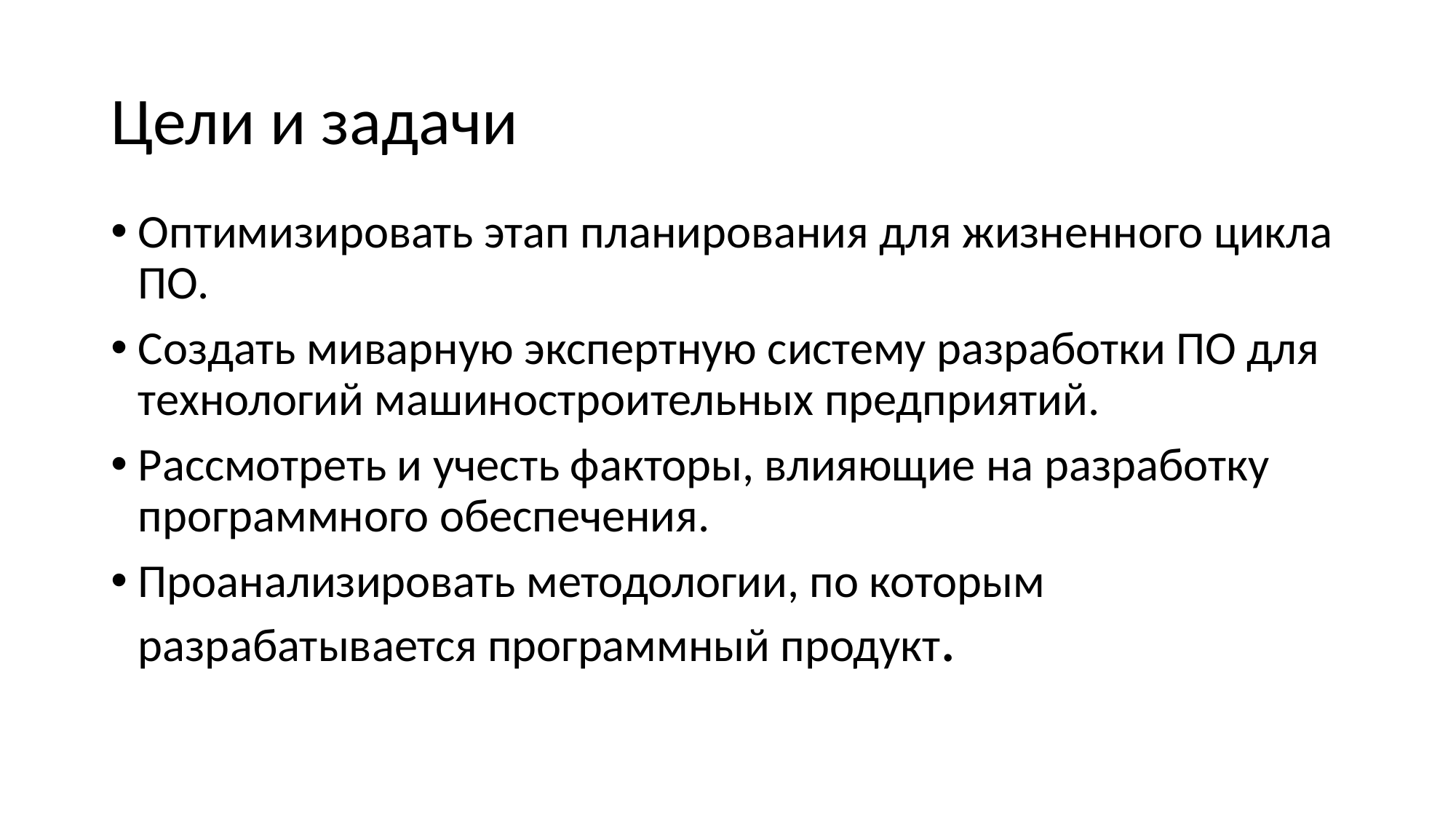

# Цели и задачи
Оптимизировать этап планирования для жизненного цикла ПО.
Создать миварную экспертную систему разработки ПО для технологий машиностроительных предприятий.
Рассмотреть и учесть факторы, влияющие на разработку программного обеспечения.
Проанализировать методологии, по которым разрабатывается программный продукт.